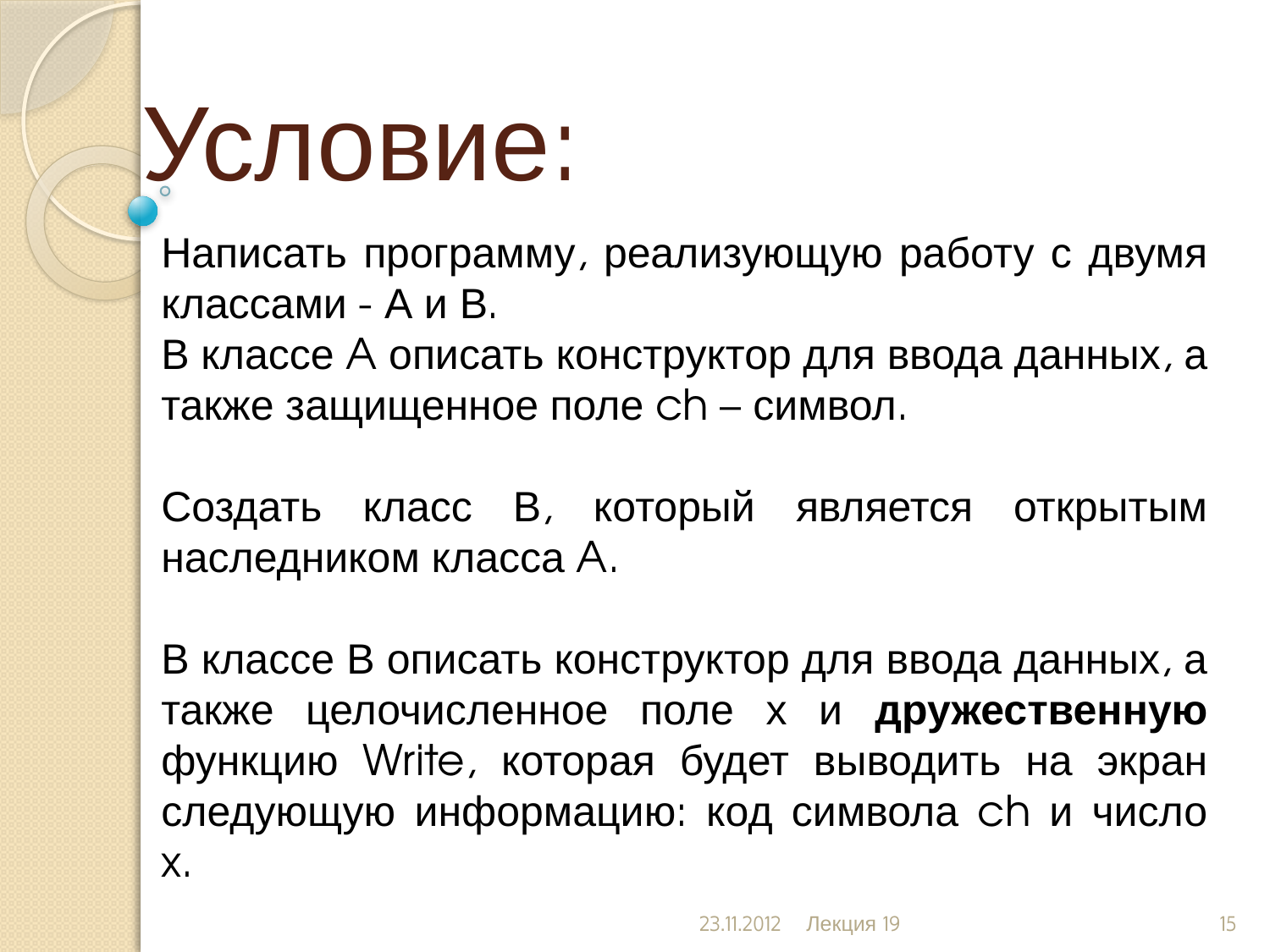

# Условие:
Написать программу, реализующую работу с двумя классами - А и В.
В классе A описать конструктор для ввода данных, а также защищенное поле ch – символ.

Создать класс В, который является открытым наследником класса A.

В классе В описать конструктор для ввода данных, а также целочисленное поле х и дружественную функцию Write, которая будет выводить на экран следующую информацию: код символа ch и число x.
23.11.2012
Лекция 19
15